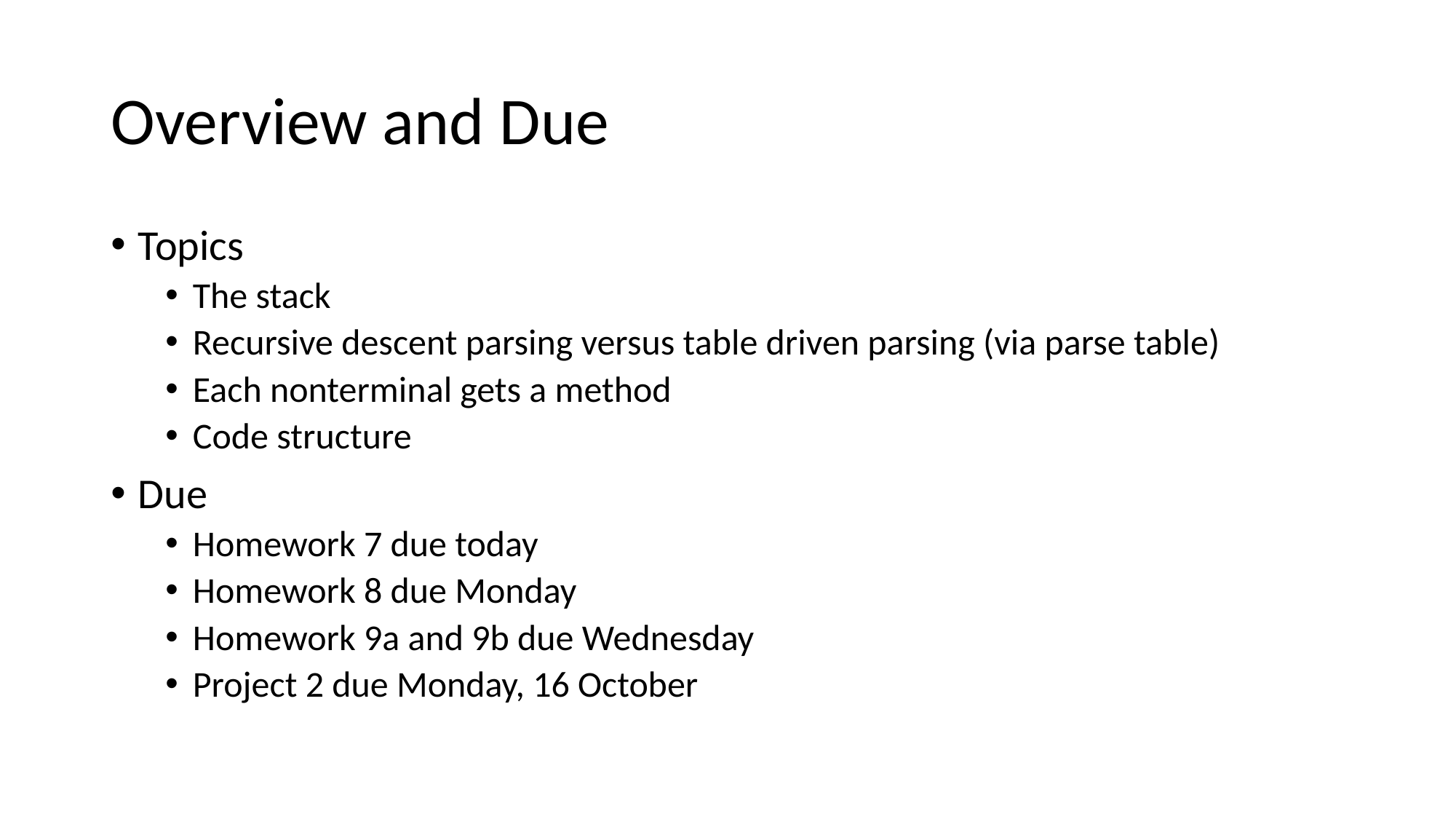

# Overview and Due
Topics
The stack
Recursive descent parsing versus table driven parsing (via parse table)
Each nonterminal gets a method
Code structure
Due
Homework 7 due today
Homework 8 due Monday
Homework 9a and 9b due Wednesday
Project 2 due Monday, 16 October